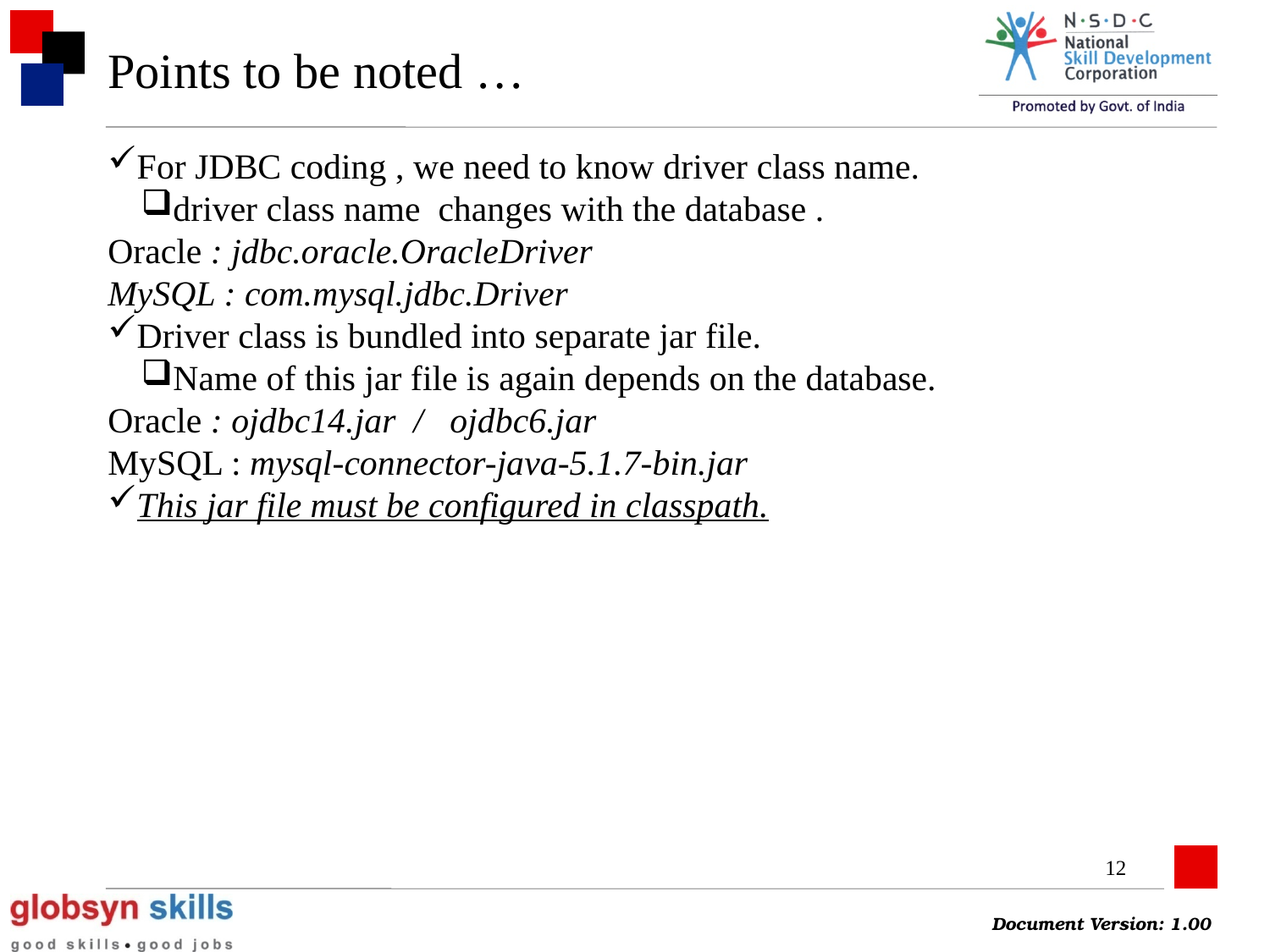

Points to be noted …
For JDBC coding , we need to know driver class name.
driver class name  changes with the database .
Oracle : jdbc.oracle.OracleDriver
MySQL : com.mysql.jdbc.Driver
Driver class is bundled into separate jar file.
Name of this jar file is again depends on the database.
Oracle : ojdbc14.jar  /   ojdbc6.jar
MySQL : mysql-connector-java-5.1.7-bin.jar
This jar file must be configured in classpath.